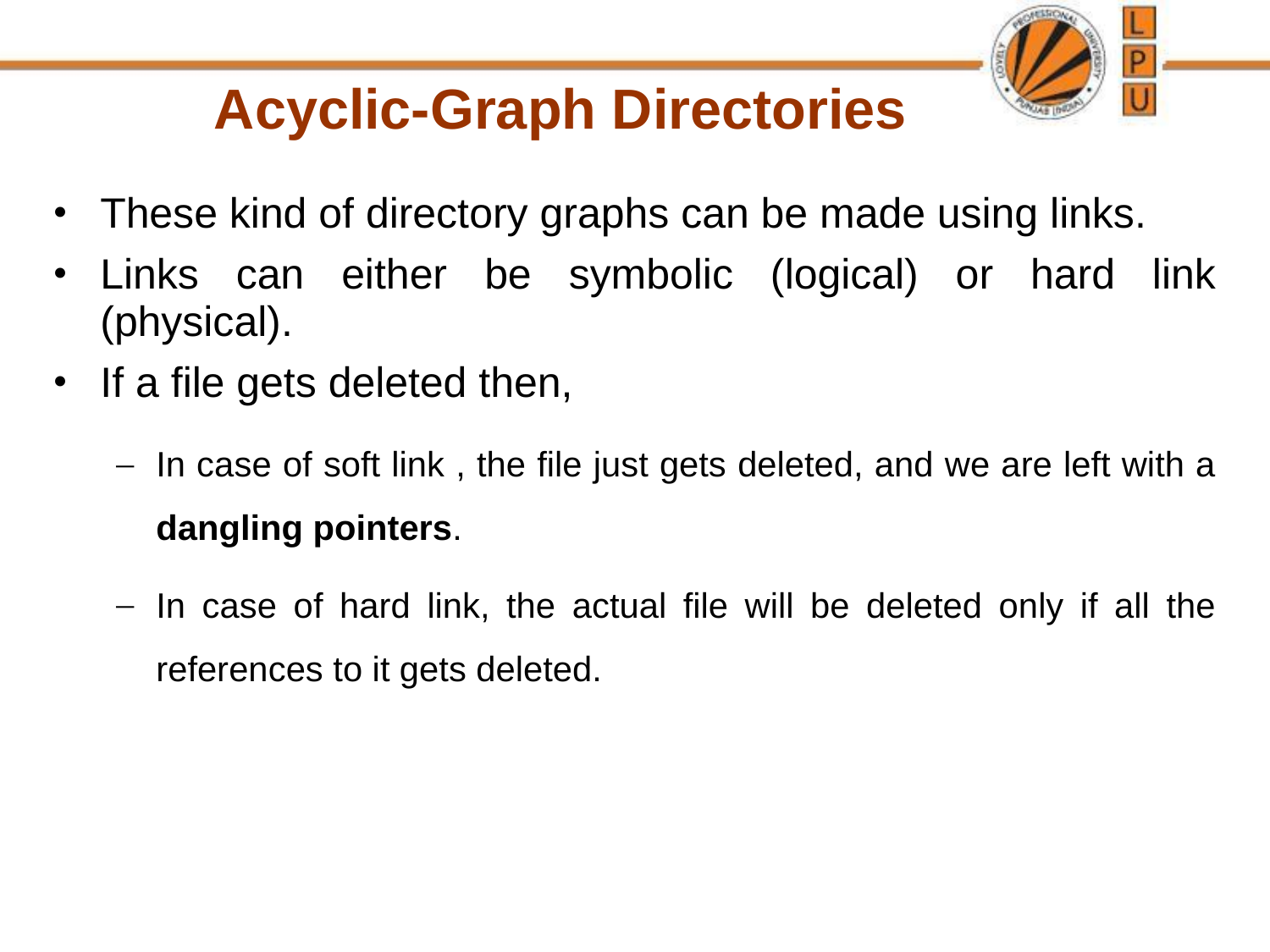

Acyclic-Graph Directories
These kind of directory graphs can be made using links.
Links can either be symbolic (logical) or hard link (physical).
If a file gets deleted then,
In case of soft link , the file just gets deleted, and we are left with a dangling pointers.
In case of hard link, the actual file will be deleted only if all the references to it gets deleted.